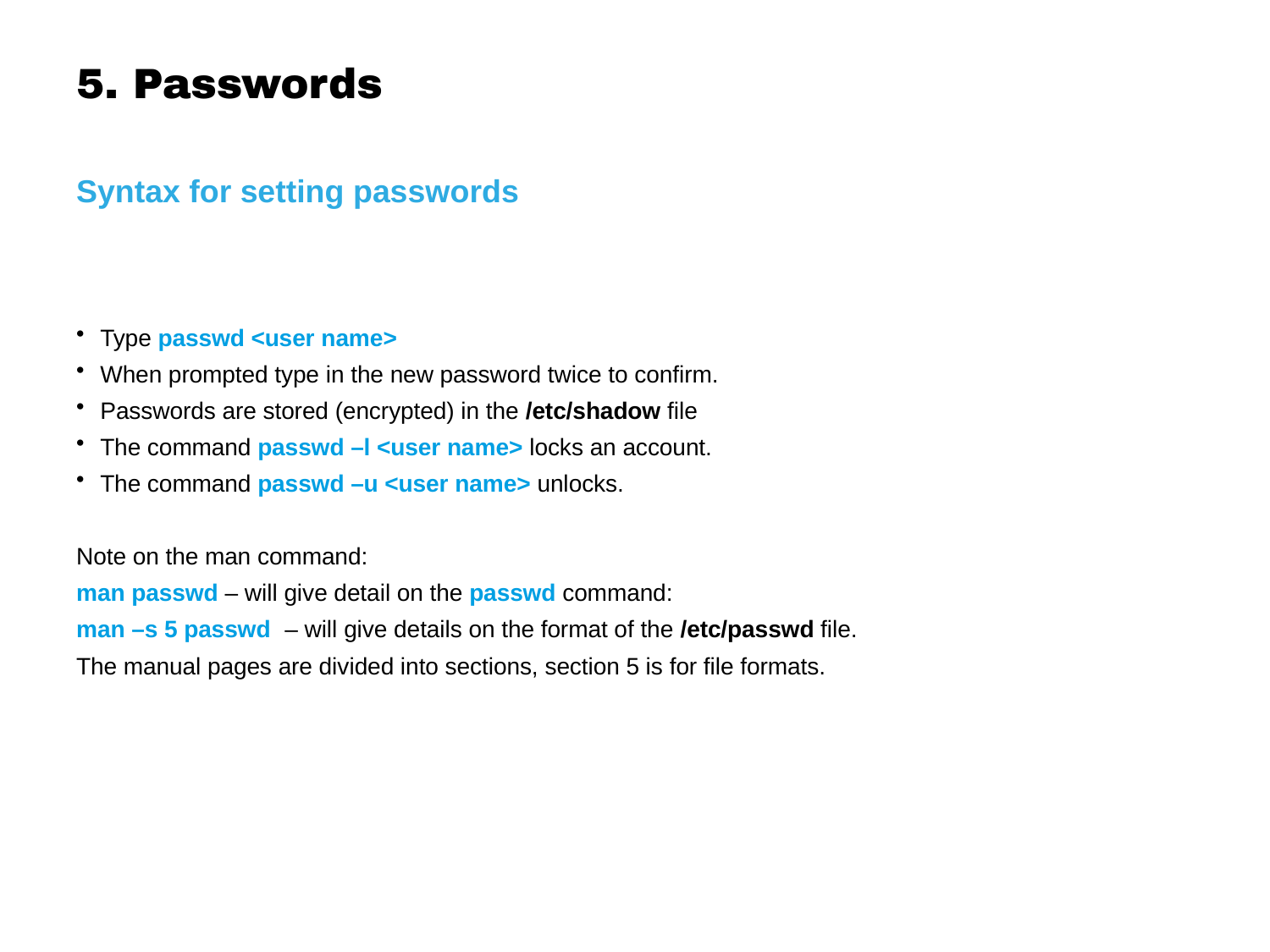

# 5. Passwords
Syntax for setting passwords
Type passwd <user name>
When prompted type in the new password twice to confirm.
Passwords are stored (encrypted) in the /etc/shadow file
The command passwd –l <user name> locks an account.
The command passwd –u <user name> unlocks.

Note on the man command:
man passwd – will give detail on the passwd command:
man –s 5 passwd – will give details on the format of the /etc/passwd file.
The manual pages are divided into sections, section 5 is for file formats.